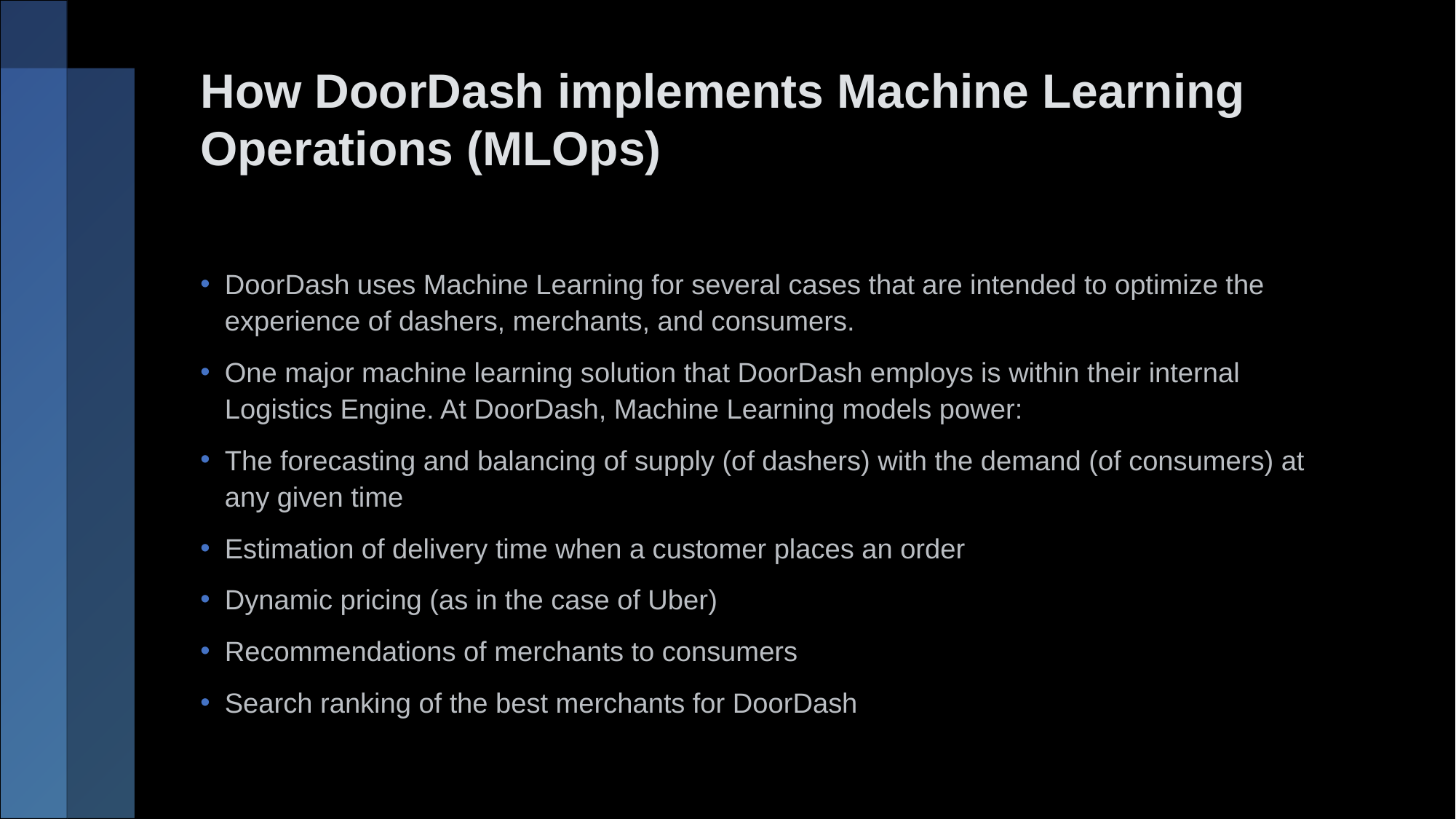

# How DoorDash implements Machine Learning Operations (MLOps)
DoorDash uses Machine Learning for several cases that are intended to optimize the experience of dashers, merchants, and consumers.
One major machine learning solution that DoorDash employs is within their internal Logistics Engine. At DoorDash, Machine Learning models power:
The forecasting and balancing of supply (of dashers) with the demand (of consumers) at any given time
Estimation of delivery time when a customer places an order
Dynamic pricing (as in the case of Uber)
Recommendations of merchants to consumers
Search ranking of the best merchants for DoorDash